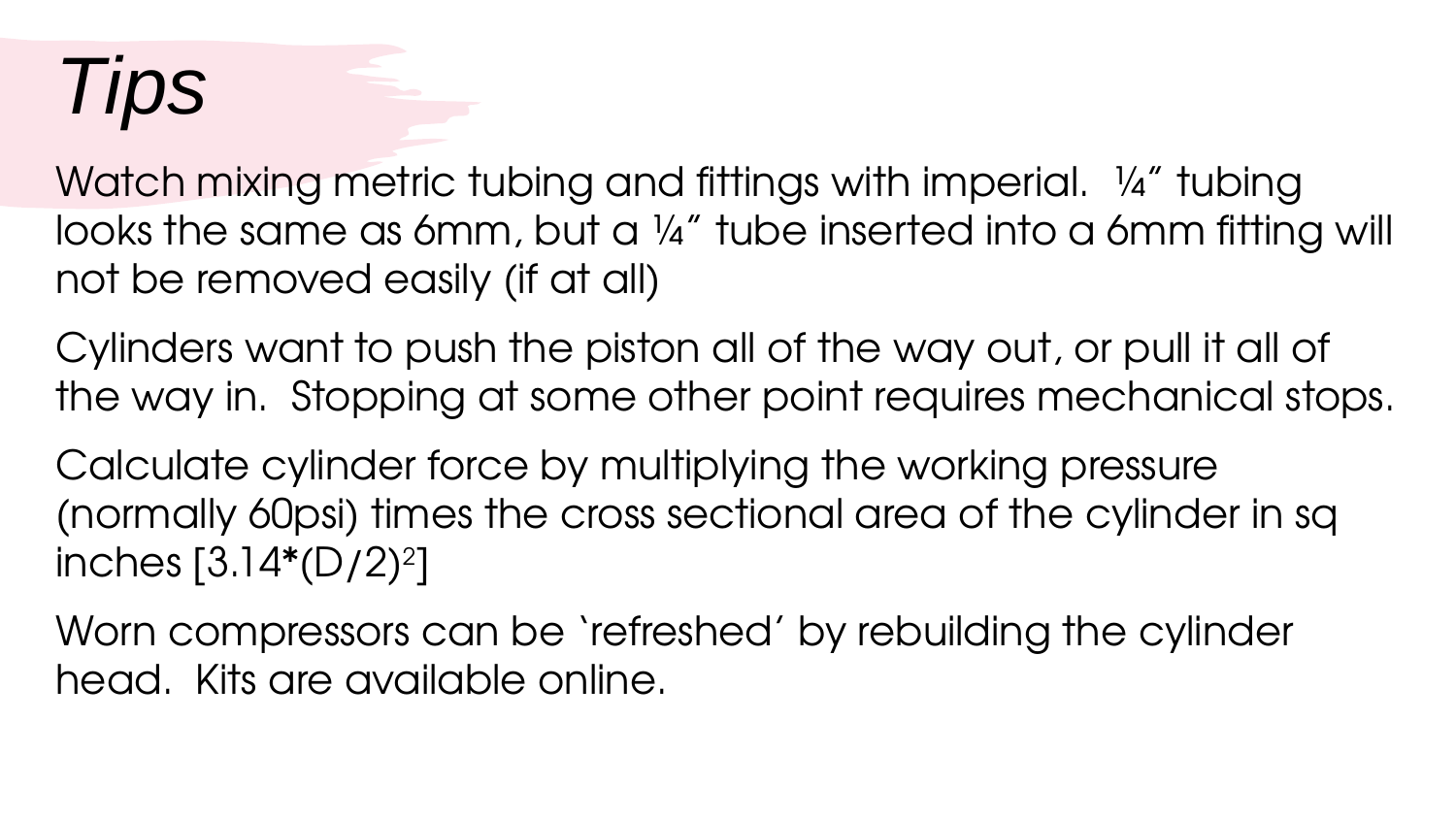

# Tips
Watch mixing metric tubing and fittings with imperial.  ¼” tubing looks the same as 6mm, but a ¼” tube inserted into a 6mm fitting will not be removed easily (if at all)
Cylinders want to push the piston all of the way out, or pull it all of the way in.  Stopping at some other point requires mechanical stops.
Calculate cylinder force by multiplying the working pressure (normally 60psi) times the cross sectional area of the cylinder in sq inches [3.14*(D/2)2]
Worn compressors can be ‘refreshed’ by rebuilding the cylinder head.  Kits are available online.